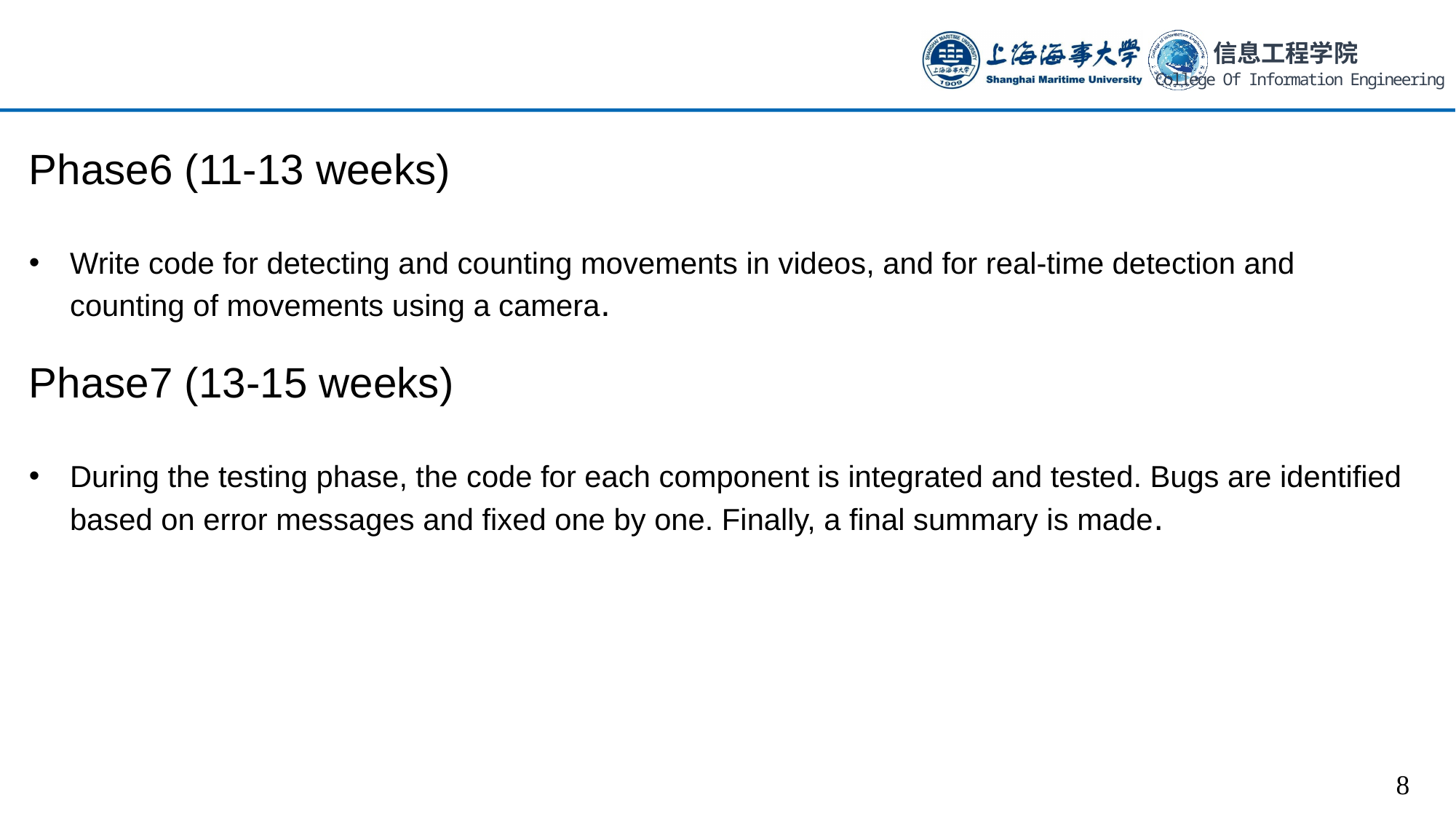

Phase6 (11-13 weeks)

Write code for detecting and counting movements in videos, and for real-time detection and counting of movements using a camera.
Phase7 (13-15 weeks)

During the testing phase, the code for each component is integrated and tested. Bugs are identified based on error messages and fixed one by one. Finally, a final summary is made.
8